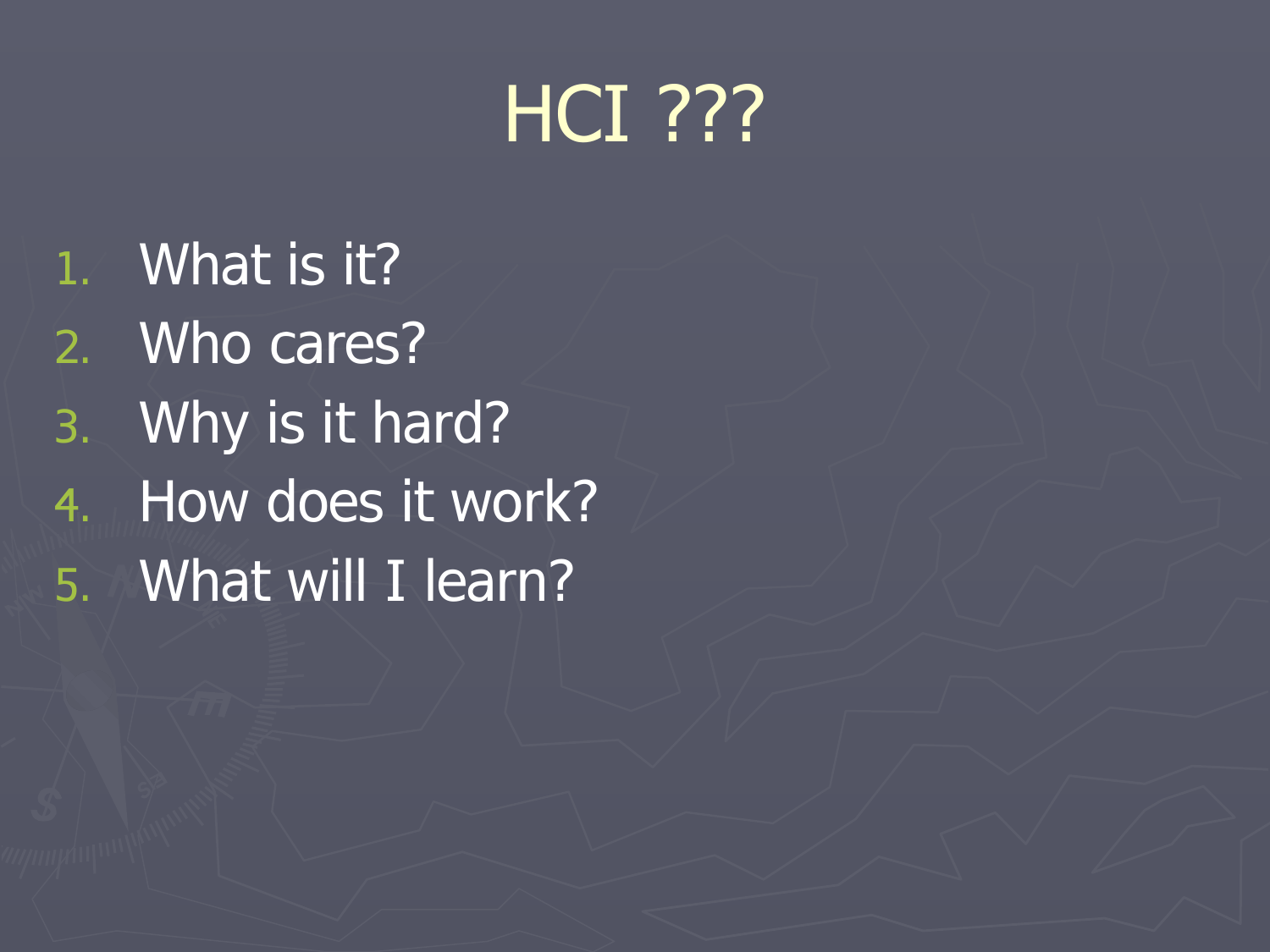

# HCI ???
What is it?
Who cares?
Why is it hard?
How does it work?
What will I learn?